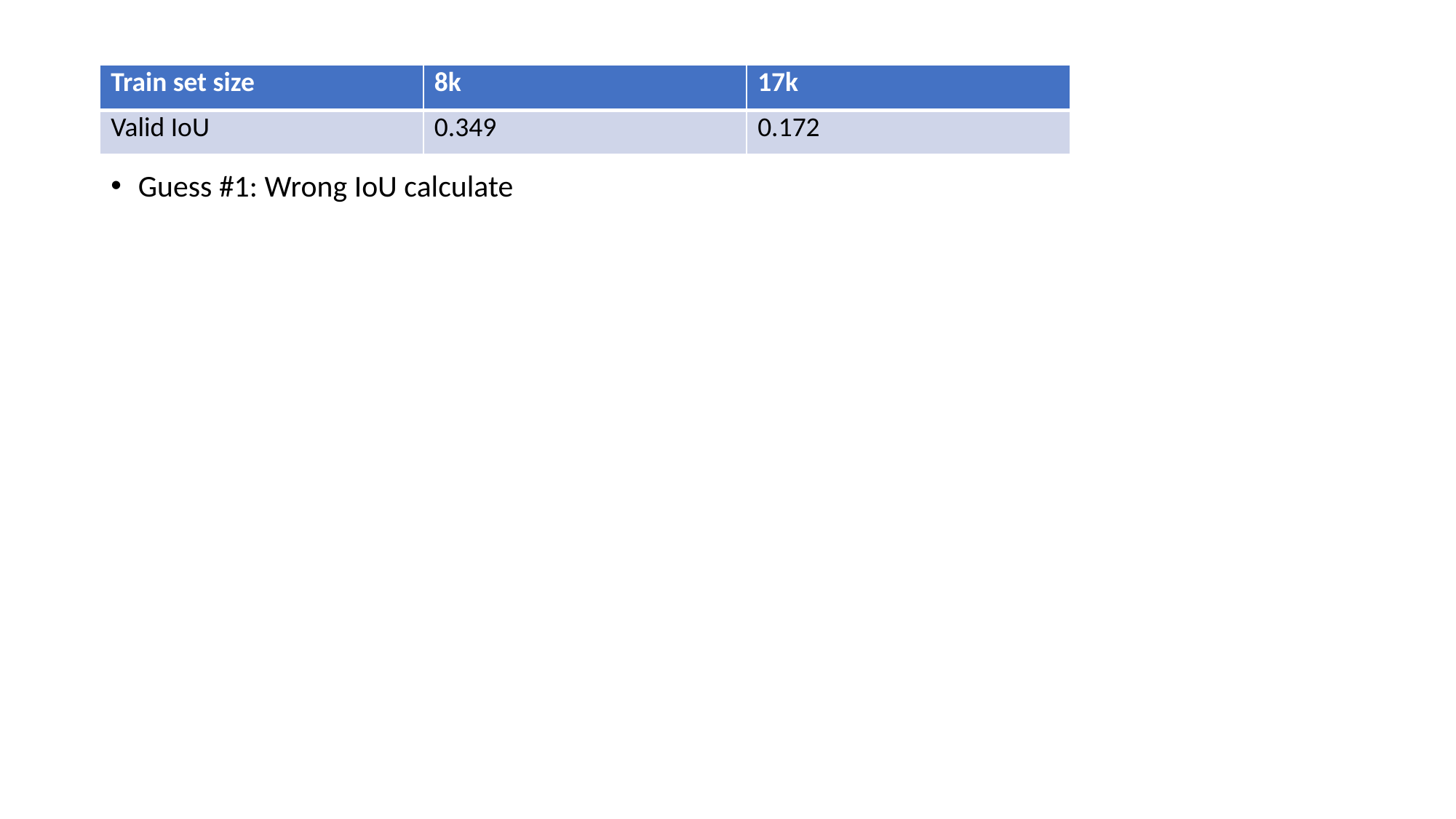

Guess #1: Wrong IoU calculate
| Train set size | 8k | 17k |
| --- | --- | --- |
| Valid IoU | 0.349 | 0.172 |